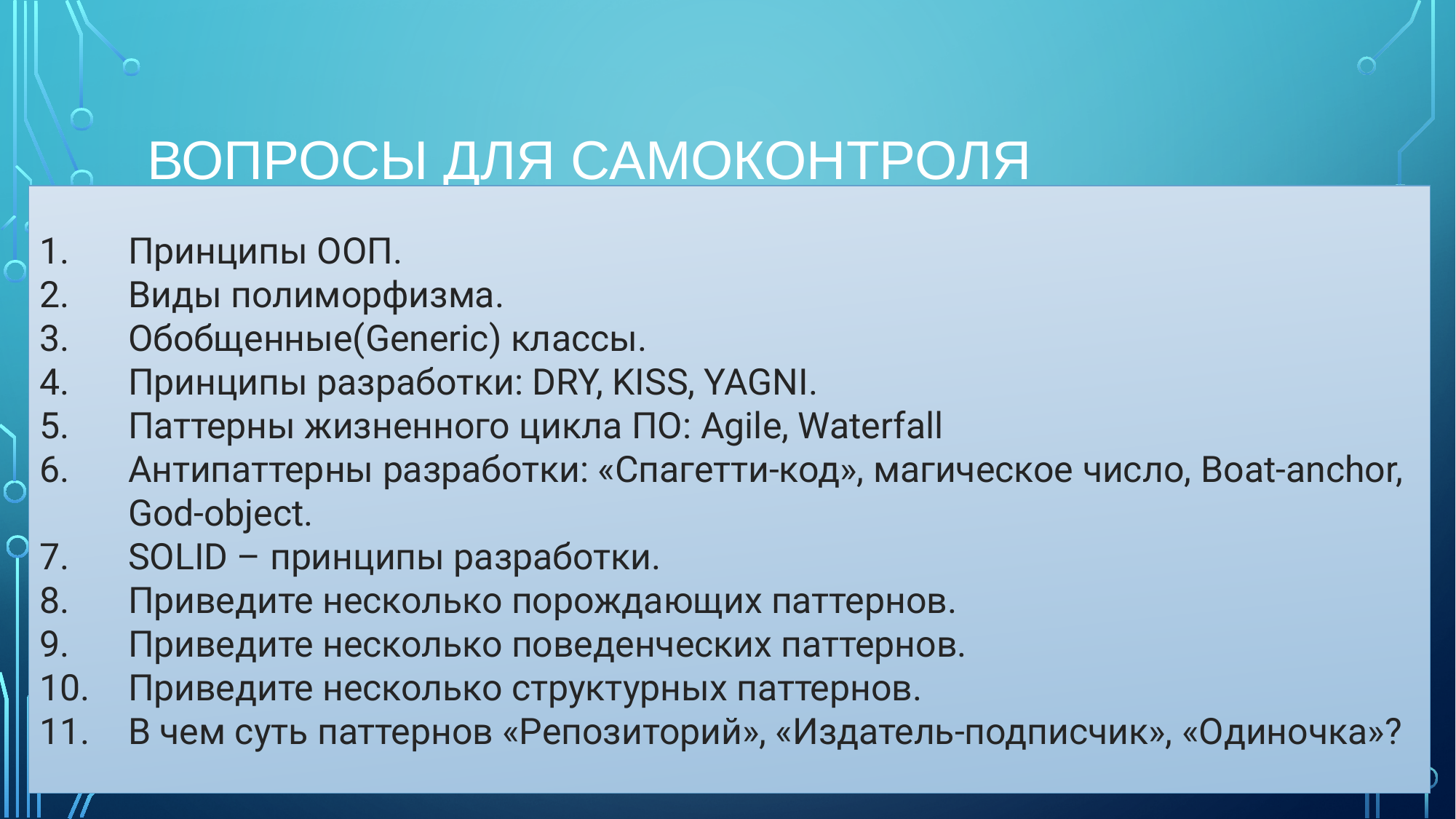

# Вопросы для самоконтроля
Принципы ООП.
Виды полиморфизма.
Обобщенные(Generic) классы.
Принципы разработки: DRY, KISS, YAGNI.
Паттерны жизненного цикла ПО: Agile, Waterfall
Антипаттерны разработки: «Спагетти-код», магическое число, Boat-anchor, God-object.
SOLID – принципы разработки.
Приведите несколько порождающих паттернов.
Приведите несколько поведенческих паттернов.
Приведите несколько структурных паттернов.
В чем суть паттернов «Репозиторий», «Издатель-подписчик», «Одиночка»?